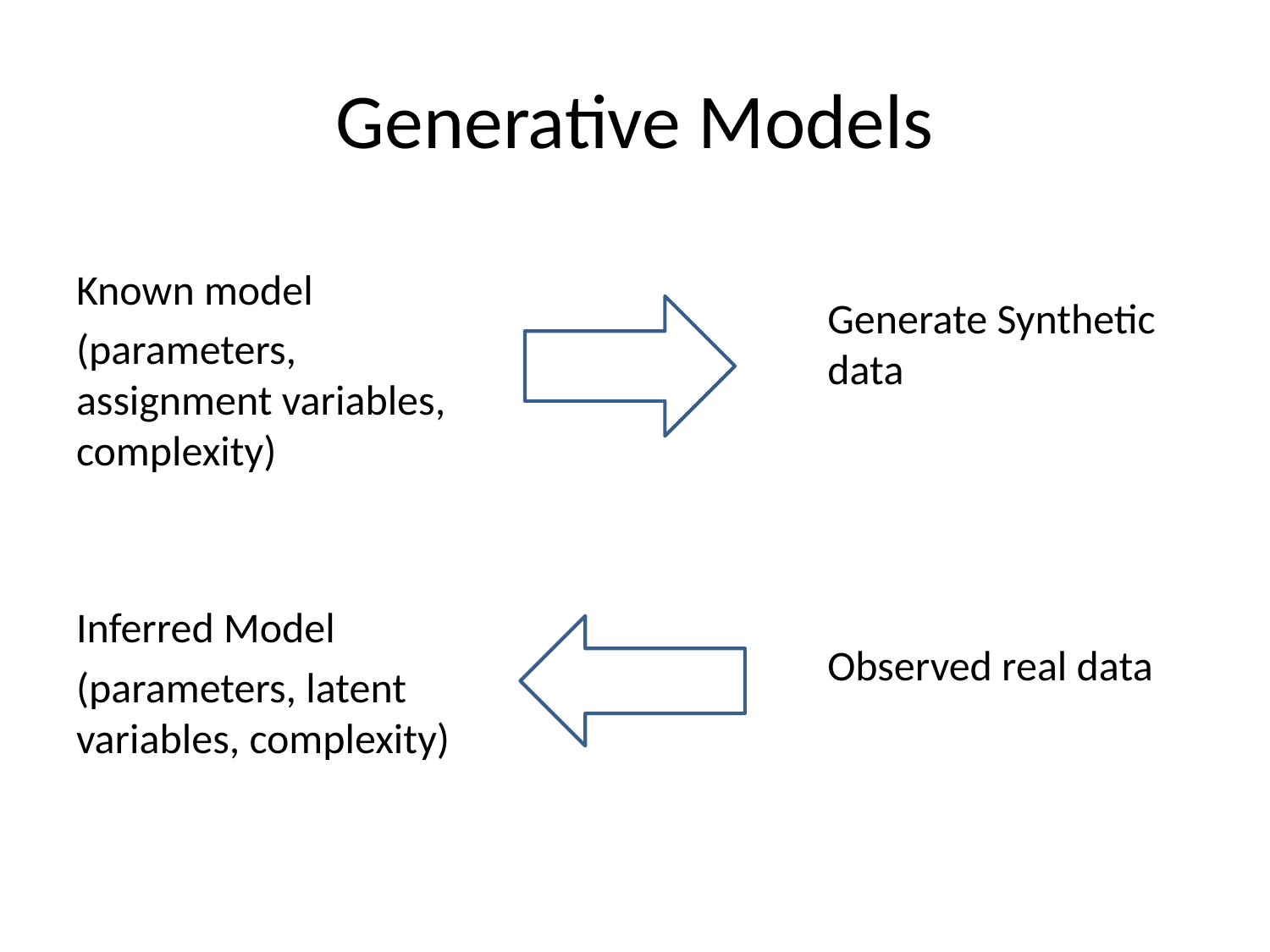

# Generative Models

Generate Synthetic data

Observed real data
Known model
(parameters, assignment variables, complexity)

Inferred Model
(parameters, latent variables, complexity)